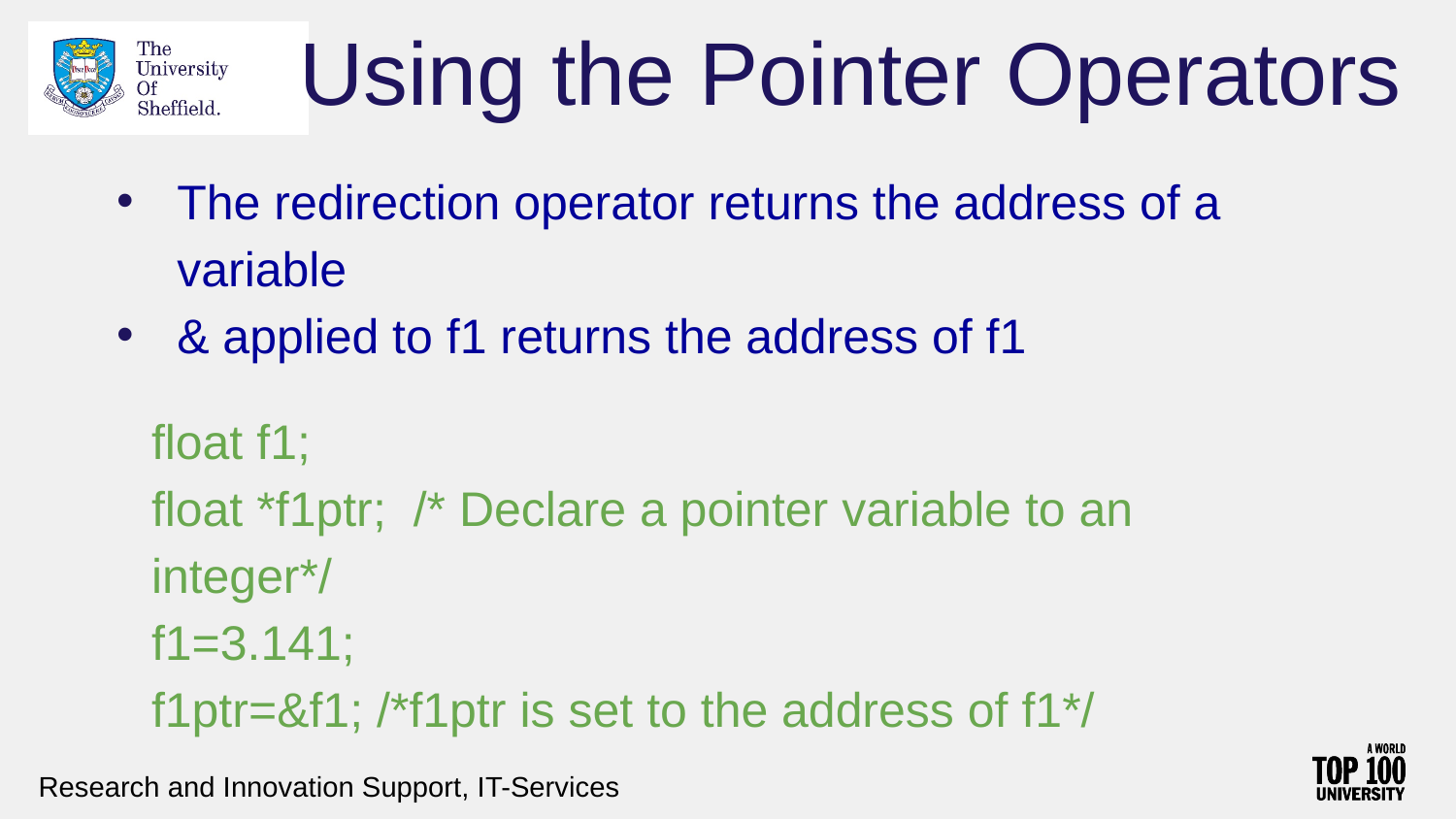

# Using the Pointer Operators
The redirection operator returns the address of a variable
& applied to f1 returns the address of f1
float f1;
float *f1ptr;  /* Declare a pointer variable to an integer*/
f1=3.141;
f1ptr=&f1; /*f1ptr is set to the address of f1*/